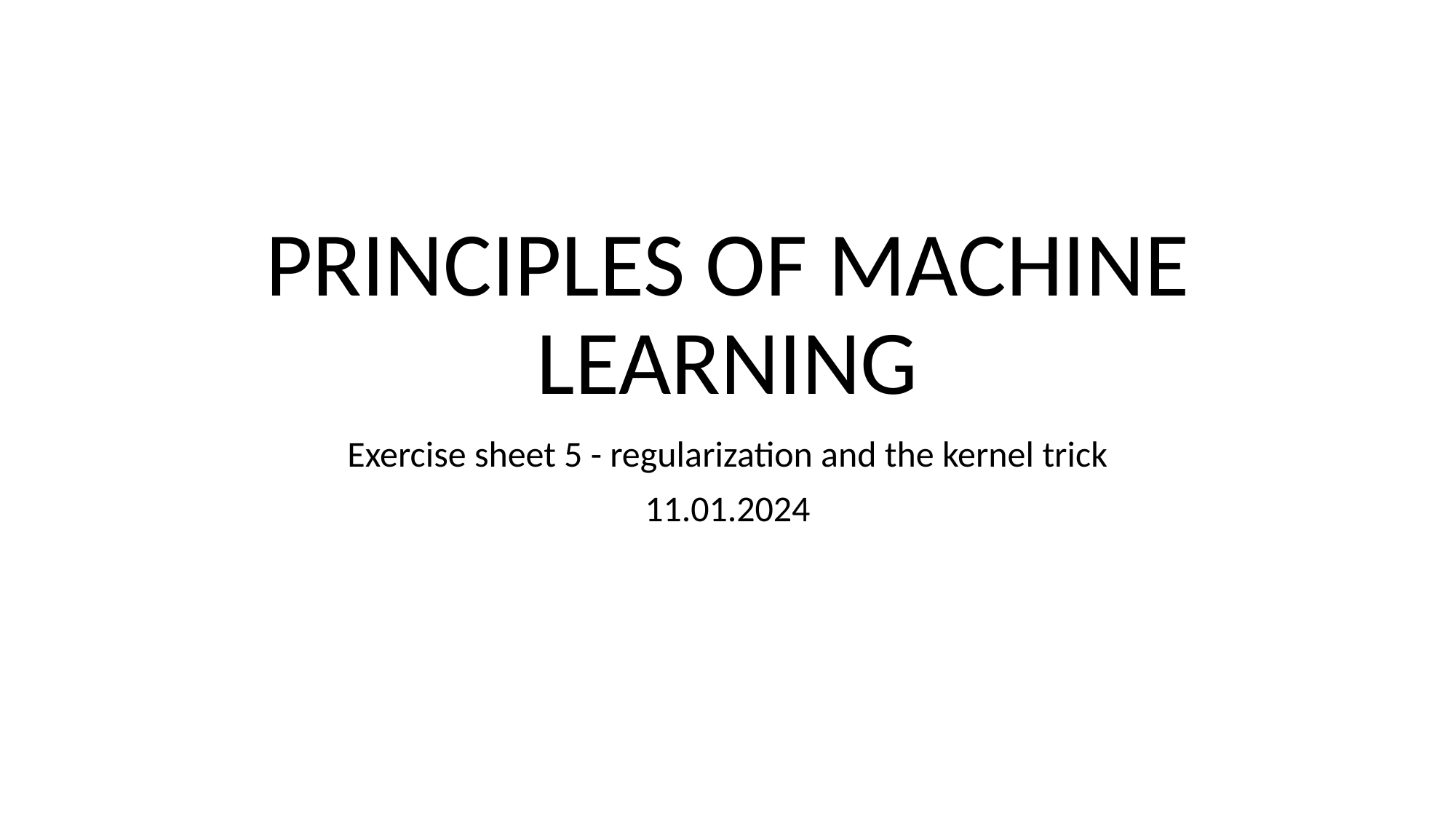

# PRINCIPLES OF MACHINE LEARNING
Exercise sheet 5 - regularization and the kernel trick
11.01.2024